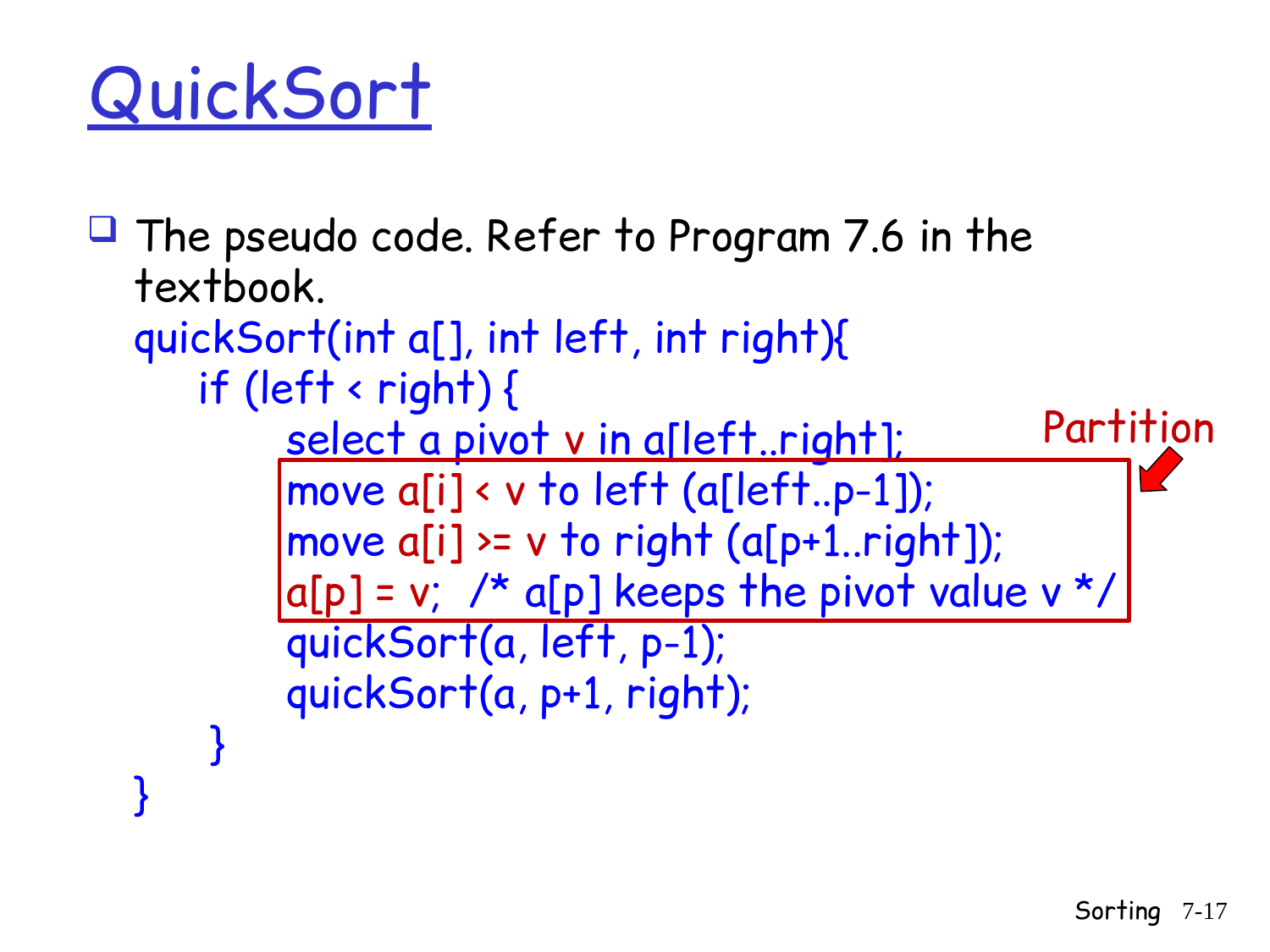

# QuickSort
The pseudo code. Refer to Program 7.6 in the textbook.
quickSort(int a[], int left, int right){
     if (left < right) {
            select a pivot v in a[left..right];
            move a[i] < v to left (a[left..p-1]);
            move a[i] >= v to right (a[p+1..right]);
            a[p] = v;  /* a[p] keeps the pivot value v */
            quickSort(a, left, p-1);
            quickSort(a, p+1, right);
      }
}
Partition

Sorting
7-17